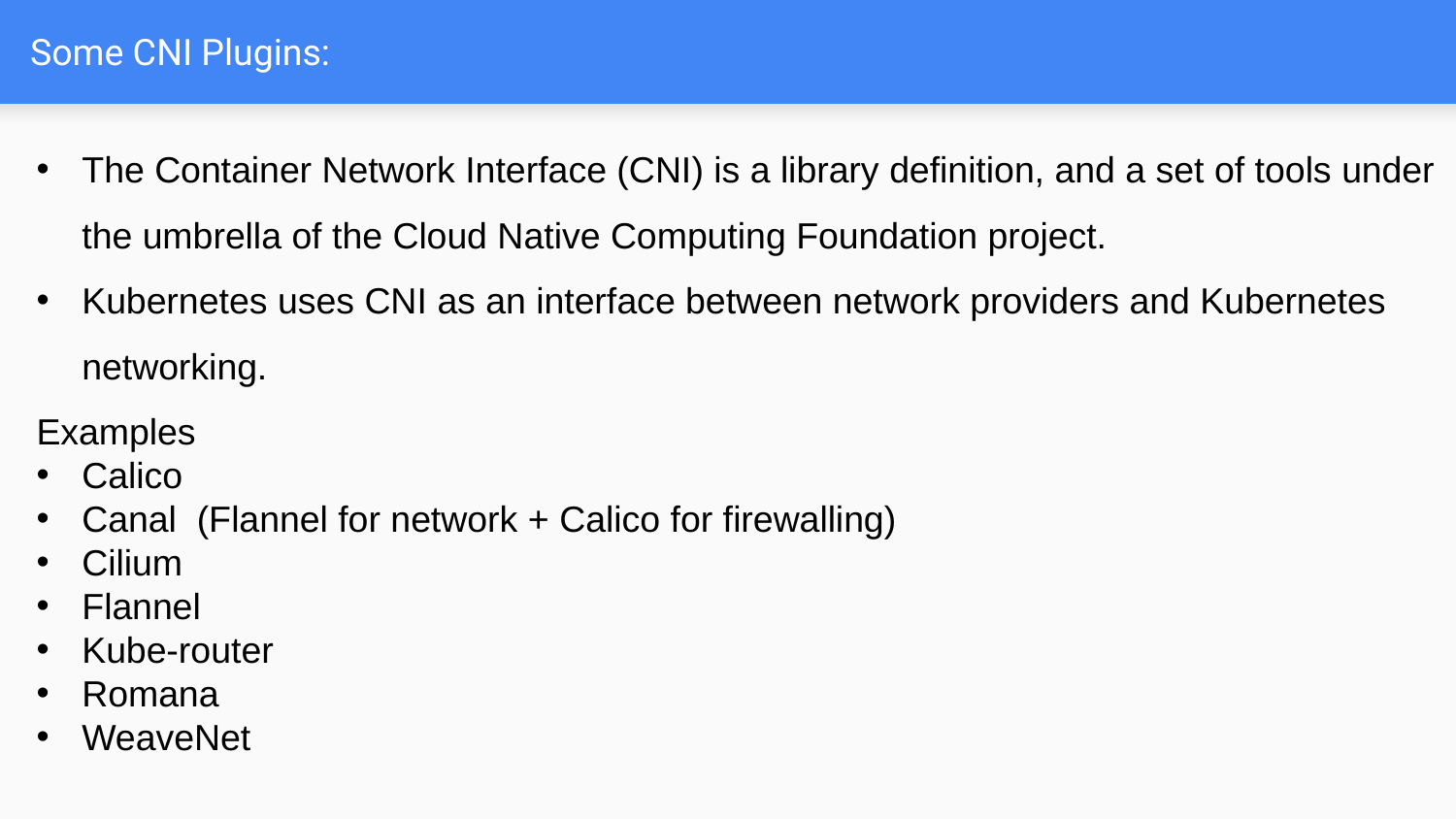

# Some CNI Plugins:

The Container Network Interface (CNI) is a library definition, and a set of tools under the umbrella of the Cloud Native Computing Foundation project.
Kubernetes uses CNI as an interface between network providers and Kubernetes networking.
Examples
Calico
Canal  (Flannel for network + Calico for firewalling)
Cilium
Flannel
Kube-router
Romana
WeaveNet